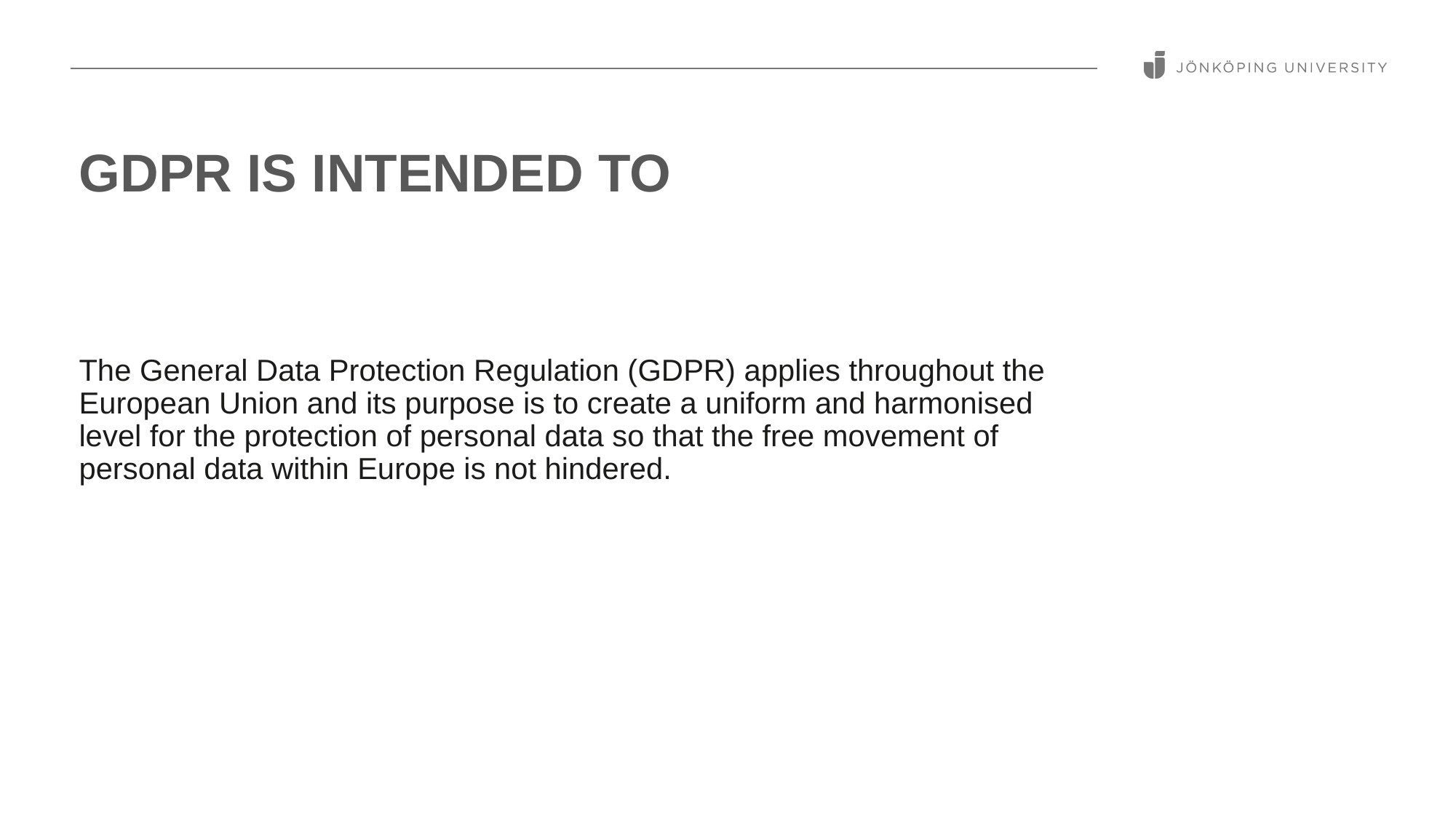

# GDPR is intended to
The General Data Protection Regulation (GDPR) applies throughout the European Union and its purpose is to create a uniform and harmonised level for the protection of personal data so that the free movement of personal data within Europe is not hindered.